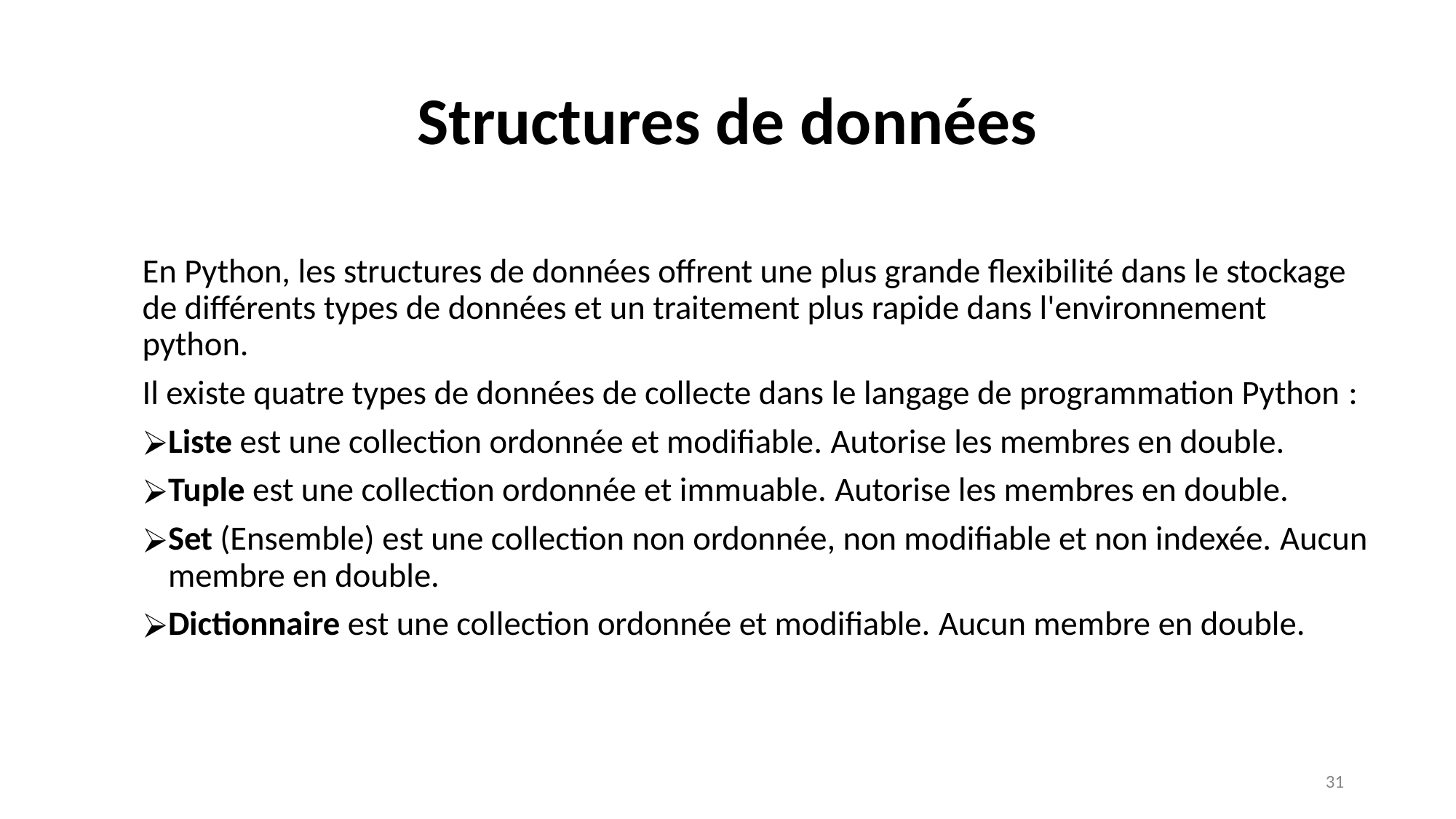

# Structures de données
En Python, les structures de données offrent une plus grande flexibilité dans le stockage de différents types de données et un traitement plus rapide dans l'environnement python.
Il existe quatre types de données de collecte dans le langage de programmation Python :
Liste est une collection ordonnée et modifiable. Autorise les membres en double.
Tuple est une collection ordonnée et immuable. Autorise les membres en double.
Set (Ensemble) est une collection non ordonnée, non modifiable et non indexée. Aucun membre en double.
Dictionnaire est une collection ordonnée et modifiable. Aucun membre en double.

31